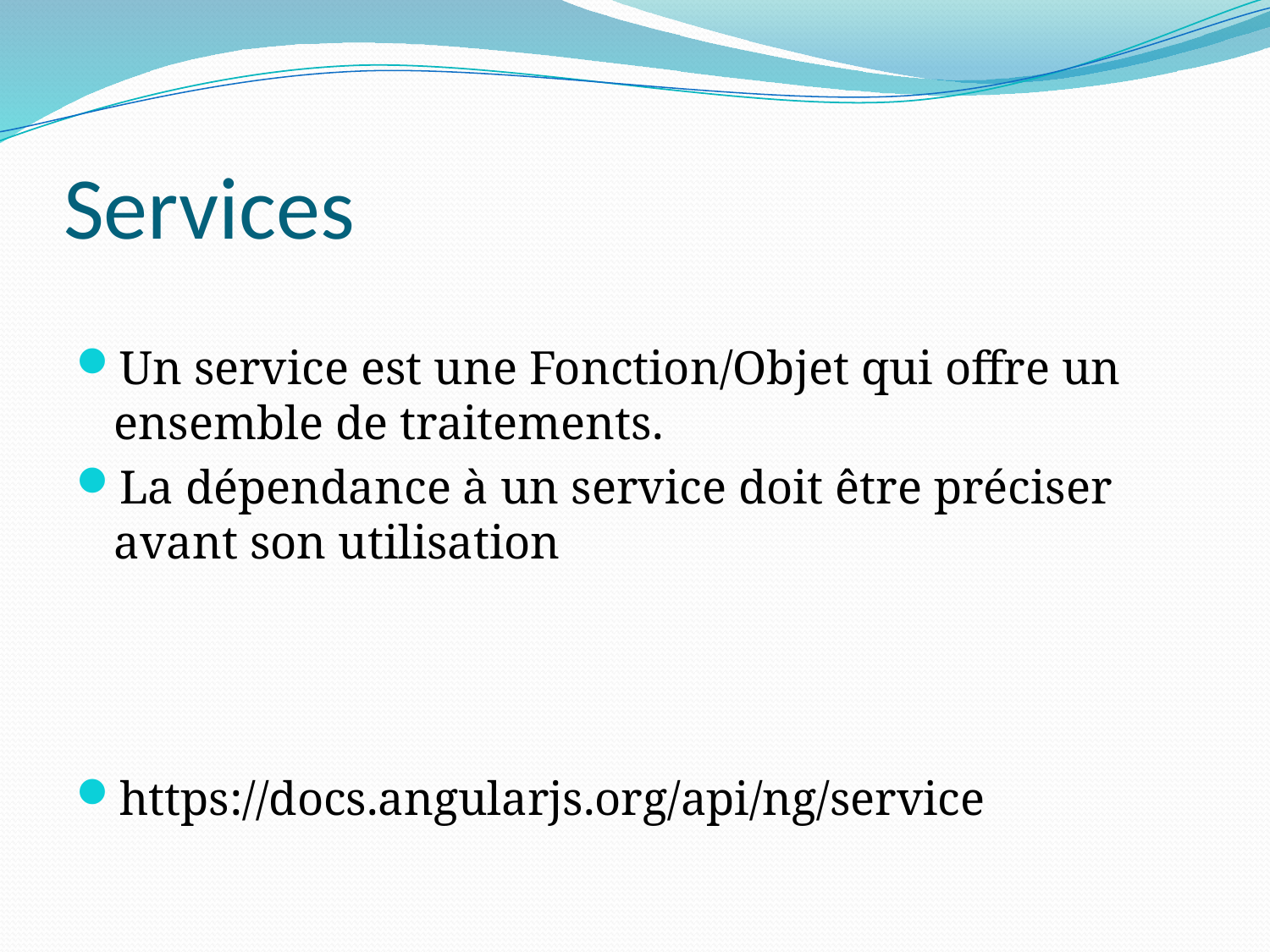

# Services

Un service est une Fonction/Objet qui offre un ensemble de traitements.
La dépendance à un service doit être préciser avant son utilisation

https://docs.angularjs.org/api/ng/service